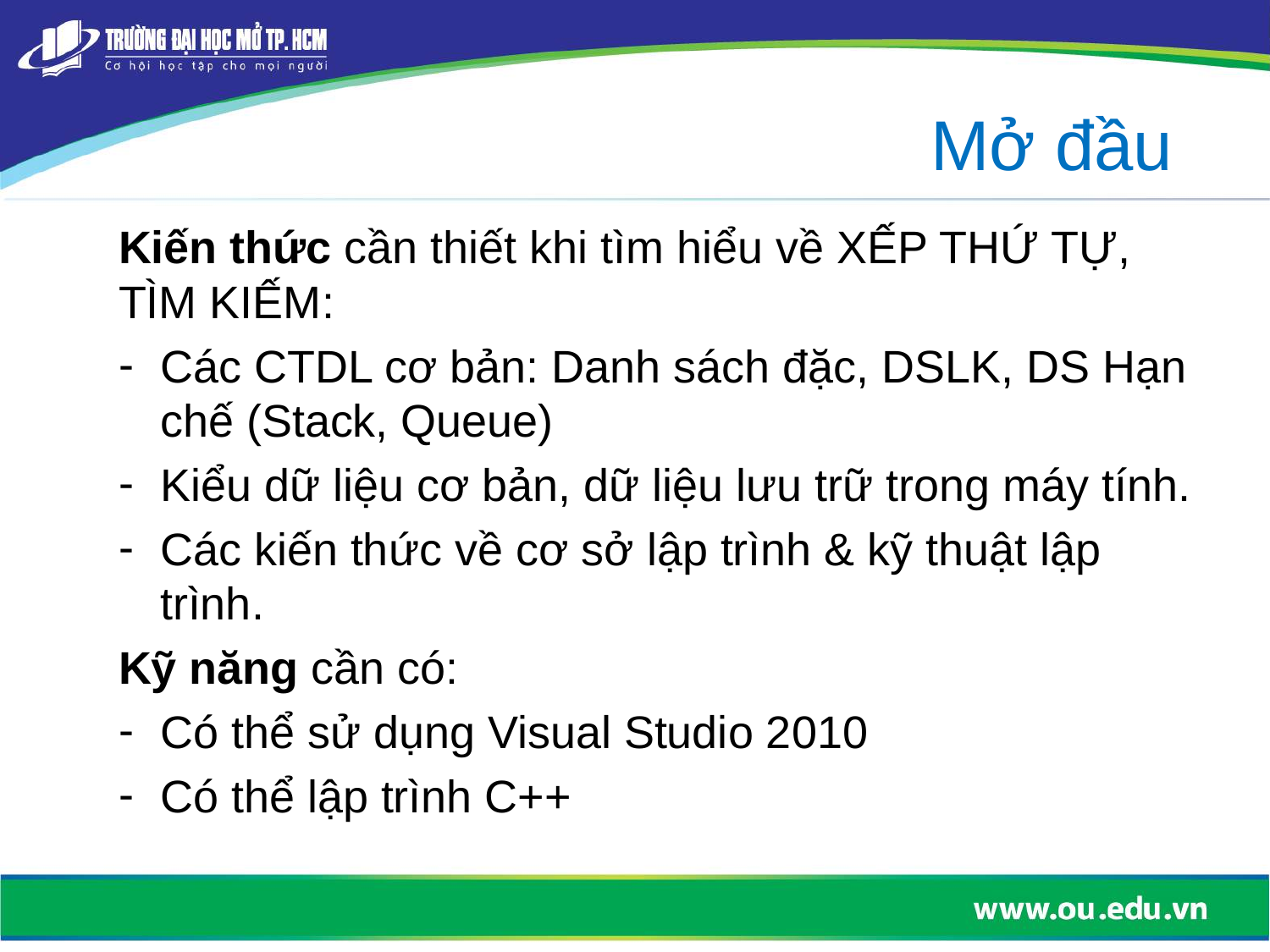

Mở đầu
Kiến thức cần thiết khi tìm hiểu về XẾP THỨ TỰ, TÌM KIẾM:
Các CTDL cơ bản: Danh sách đặc, DSLK, DS Hạn chế (Stack, Queue)
Kiểu dữ liệu cơ bản, dữ liệu lưu trữ trong máy tính.
Các kiến thức về cơ sở lập trình & kỹ thuật lập trình.
Kỹ năng cần có:
Có thể sử dụng Visual Studio 2010
Có thể lập trình C++